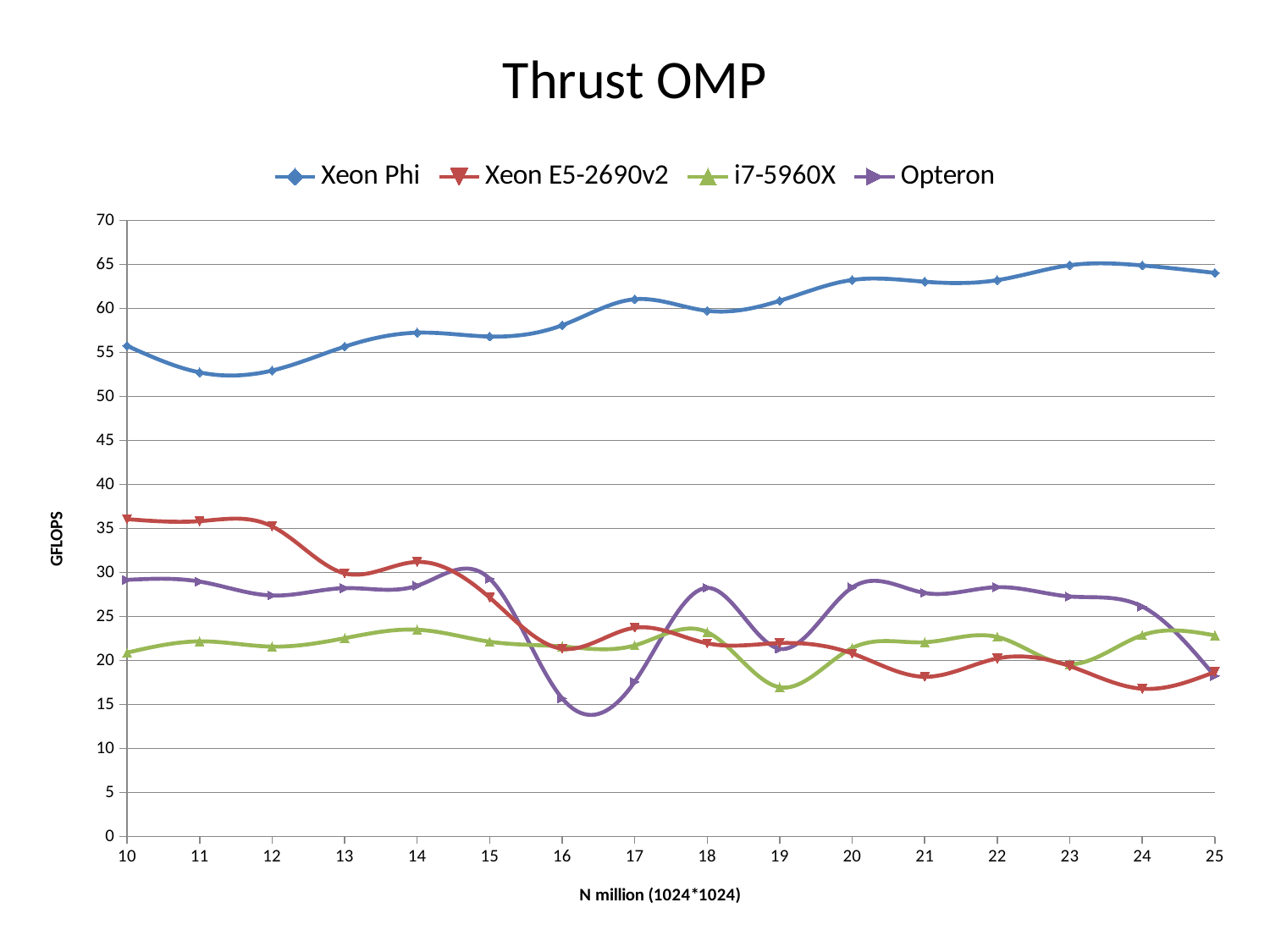

# Thrust OMP

### Chart

| Category | Xeon Phi | Xeon E5-2690v2 | i7-5960X | Opteron |
|---|---|---|---|---|